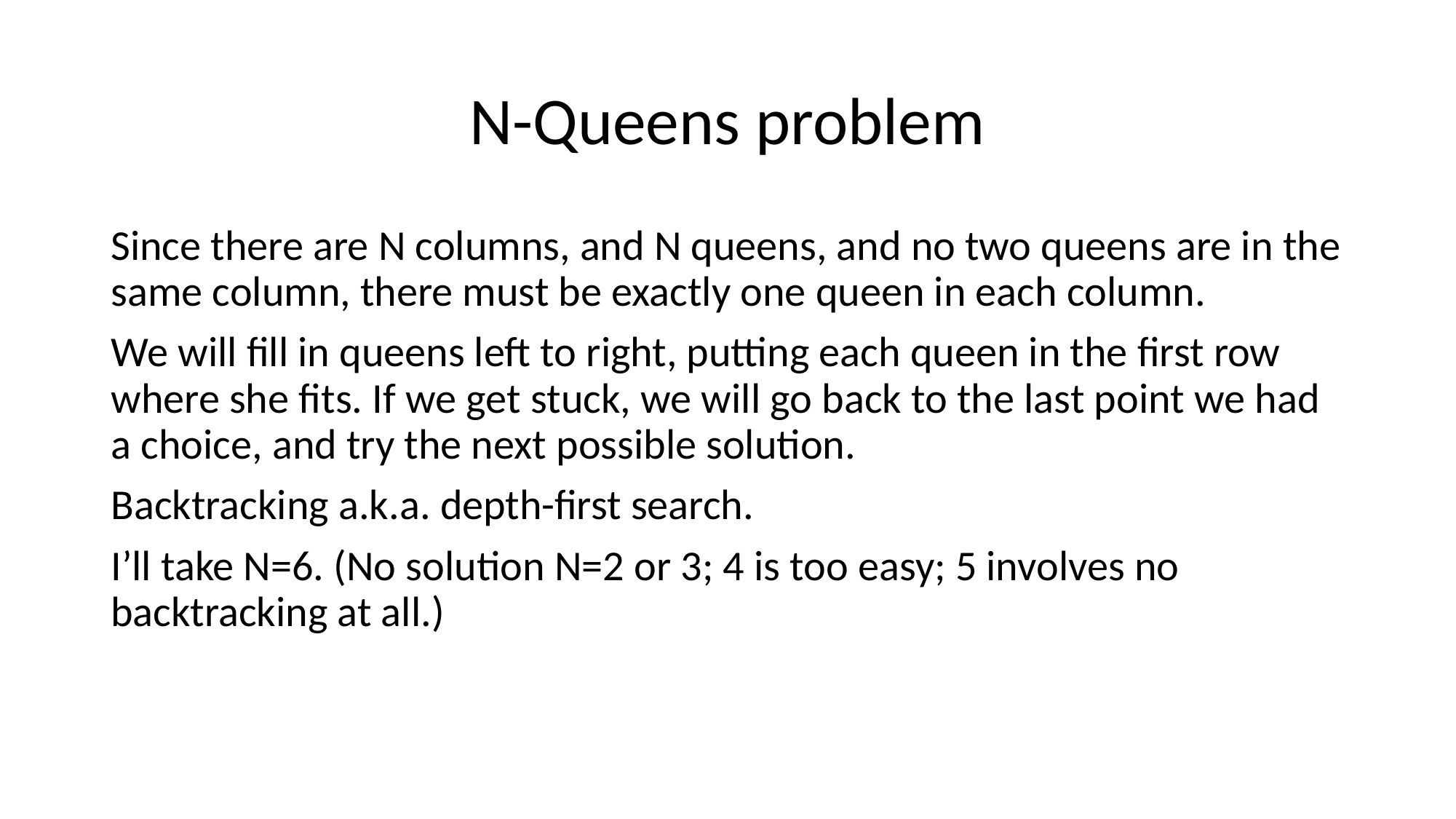

# N-Queens problem
Since there are N columns, and N queens, and no two queens are in the same column, there must be exactly one queen in each column.
We will fill in queens left to right, putting each queen in the first row where she fits. If we get stuck, we will go back to the last point we had a choice, and try the next possible solution.
Backtracking a.k.a. depth-first search.
I’ll take N=6. (No solution N=2 or 3; 4 is too easy; 5 involves no backtracking at all.)